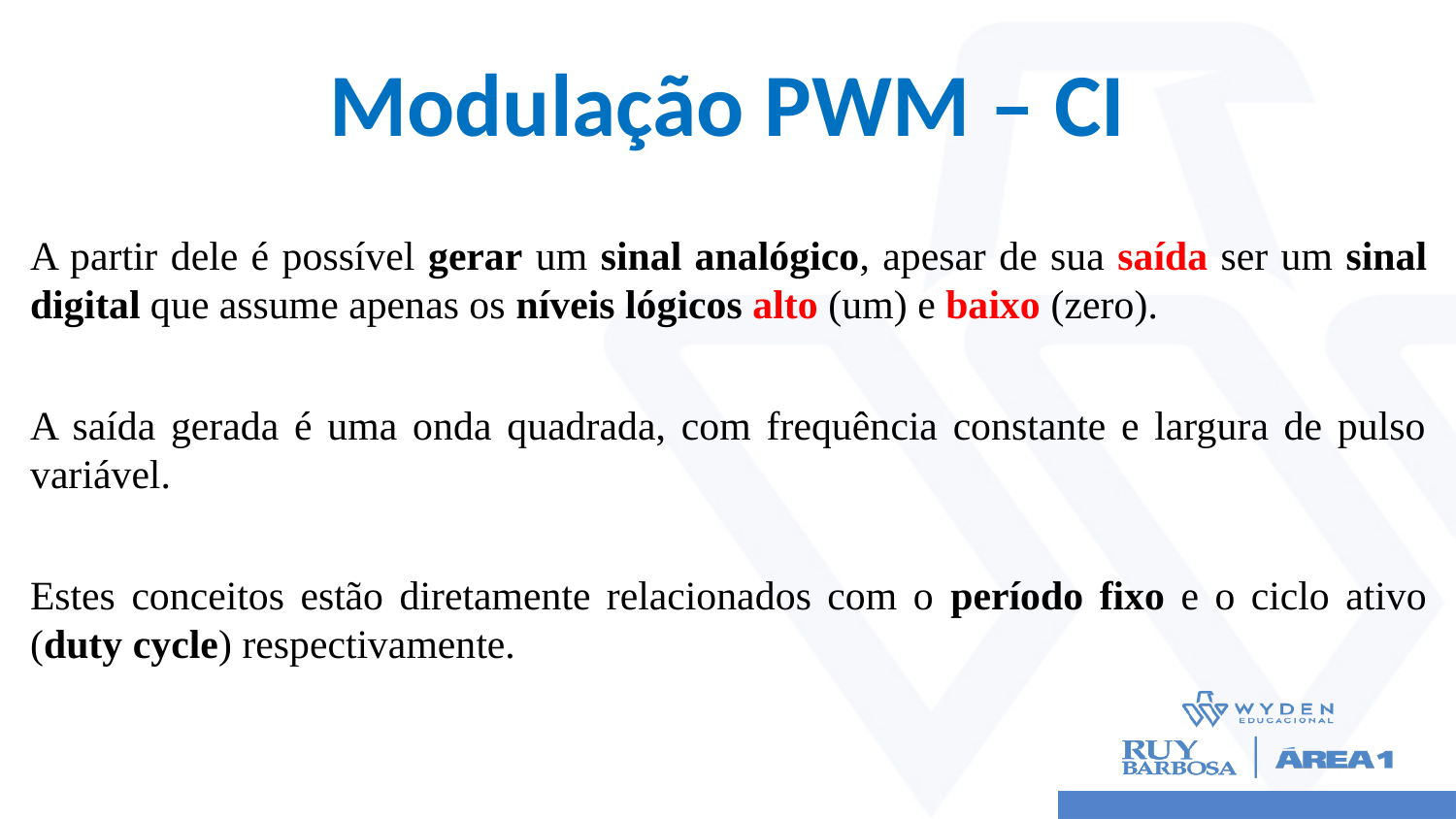

# Modulação PWM – CI
A partir dele é possível gerar um sinal analógico, apesar de sua saída ser um sinal digital que assume apenas os níveis lógicos alto (um) e baixo (zero).

A saída gerada é uma onda quadrada, com frequência constante e largura de pulso variável.

Estes conceitos estão diretamente relacionados com o período fixo e o ciclo ativo (duty cycle) respectivamente.